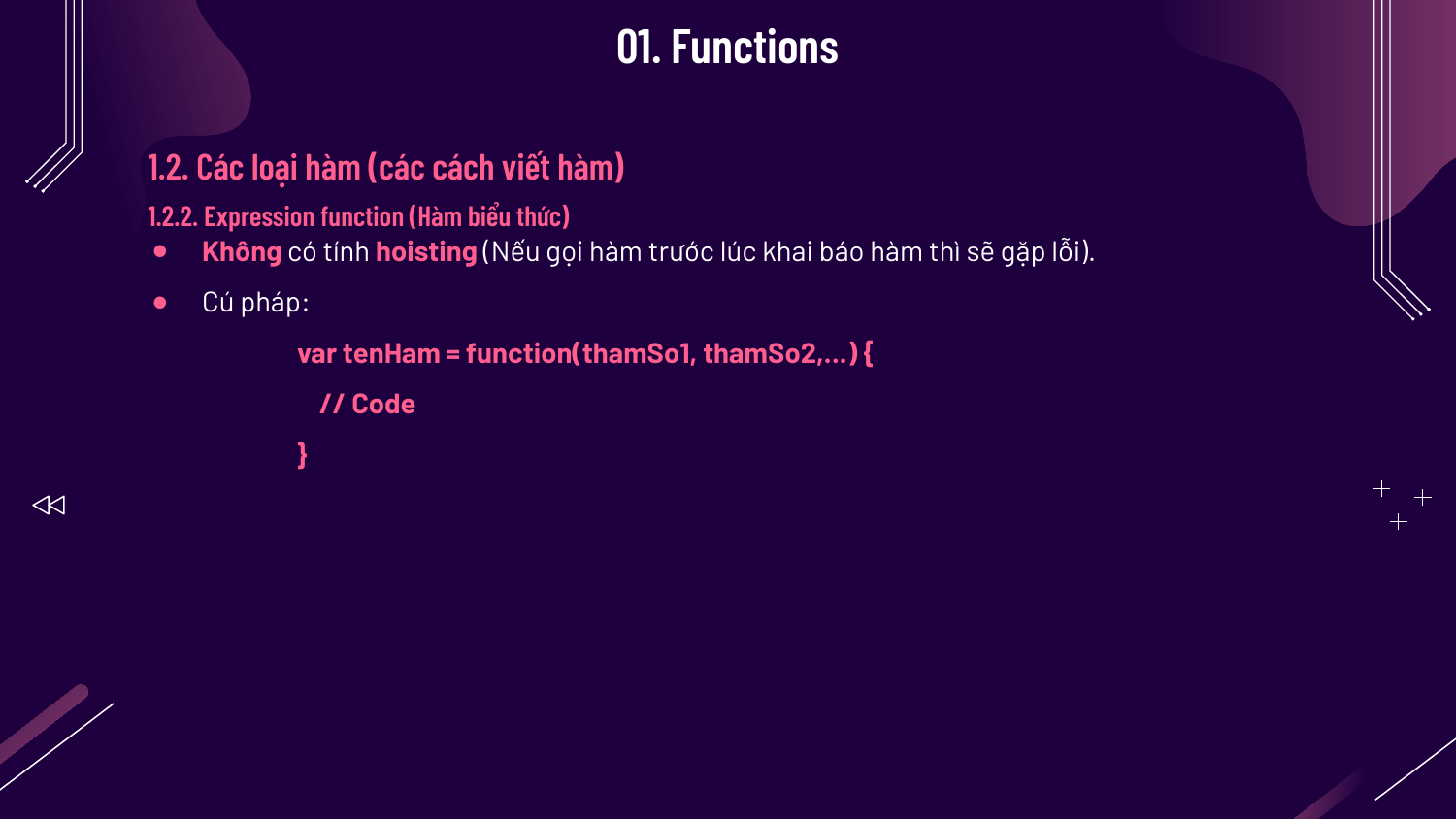

# 01. Functions
1.2. Các loại hàm (các cách viết hàm)
1.2.2. Expression function (Hàm biểu thức)
Không có tính hoisting (Nếu gọi hàm trước lúc khai báo hàm thì sẽ gặp lỗi).
Cú pháp:
	var tenHam = function(thamSo1, thamSo2,...) {
	    // Code
	}